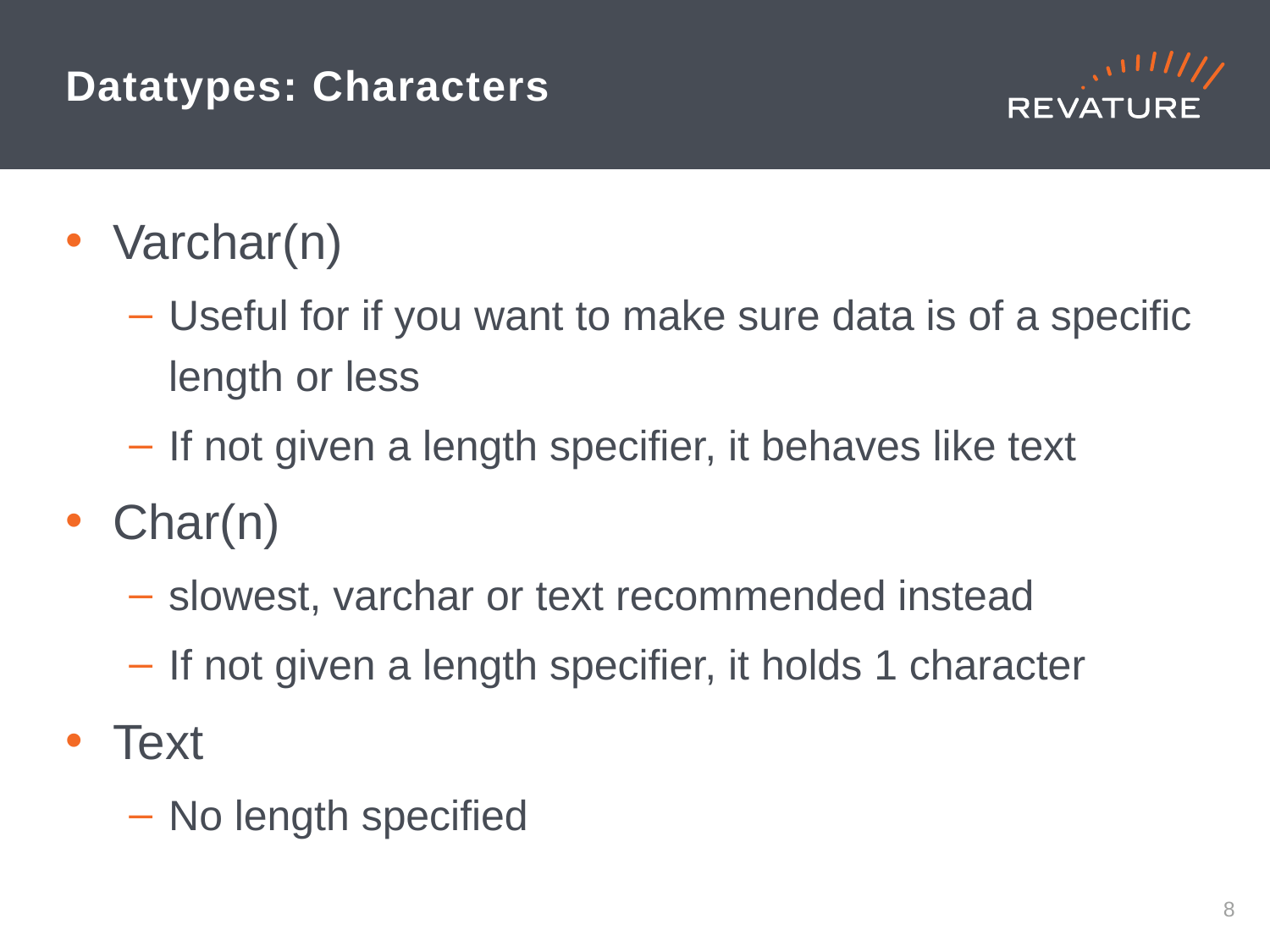

# Datatypes: Characters

Varchar(n)
Useful for if you want to make sure data is of a specific length or less
If not given a length specifier, it behaves like text
Char(n)
slowest, varchar or text recommended instead
If not given a length specifier, it holds 1 character
Text
No length specified

8